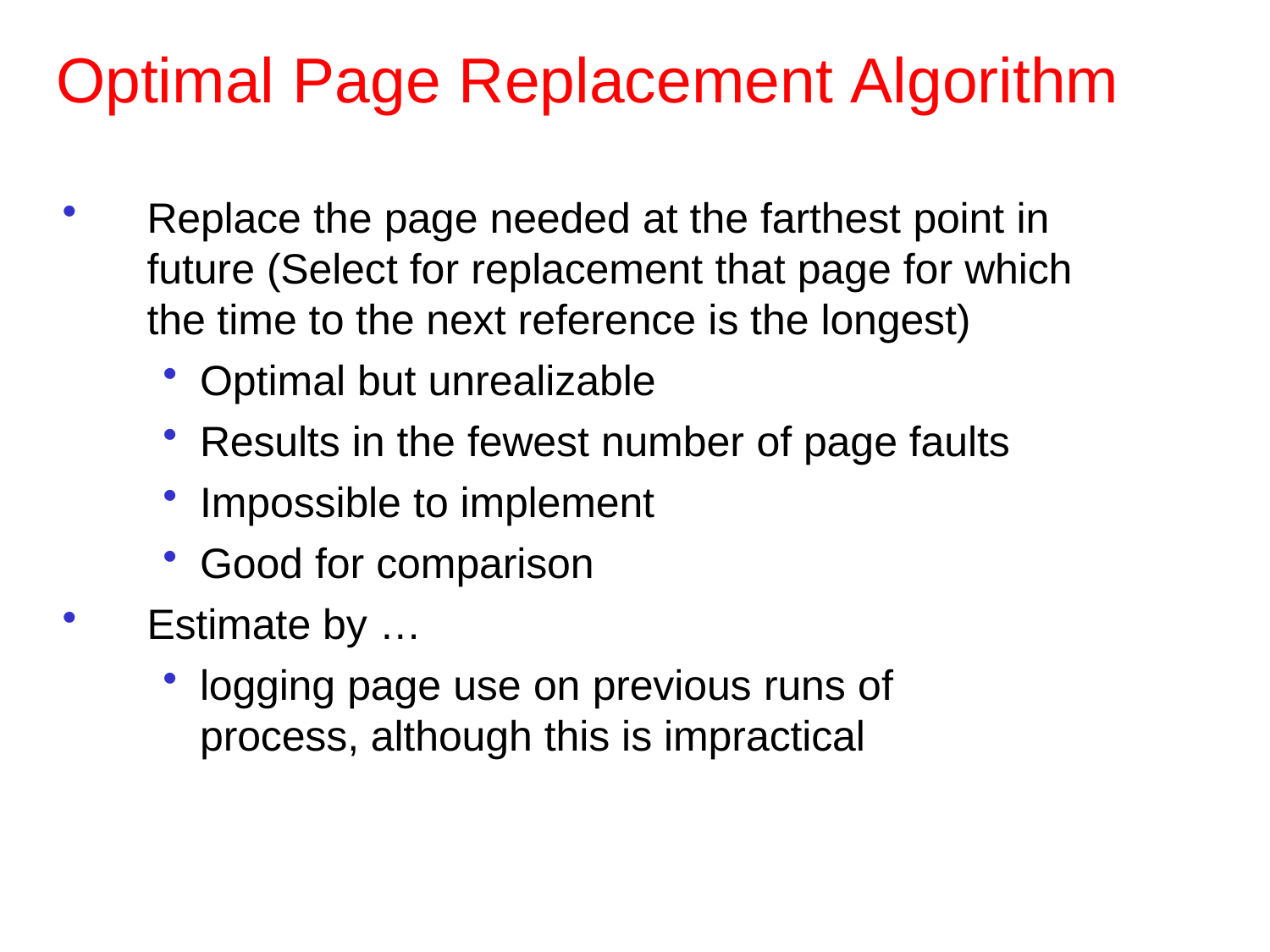

# Optimal Page Replacement Algorithm
Replace the page needed at the farthest point in future (Select for replacement that page for which the time to the next reference is the longest)
Optimal but unrealizable
Results in the fewest number of page faults
Impossible to implement
Good for comparison
Estimate by …
logging page use on previous runs of	process, although this is impractical